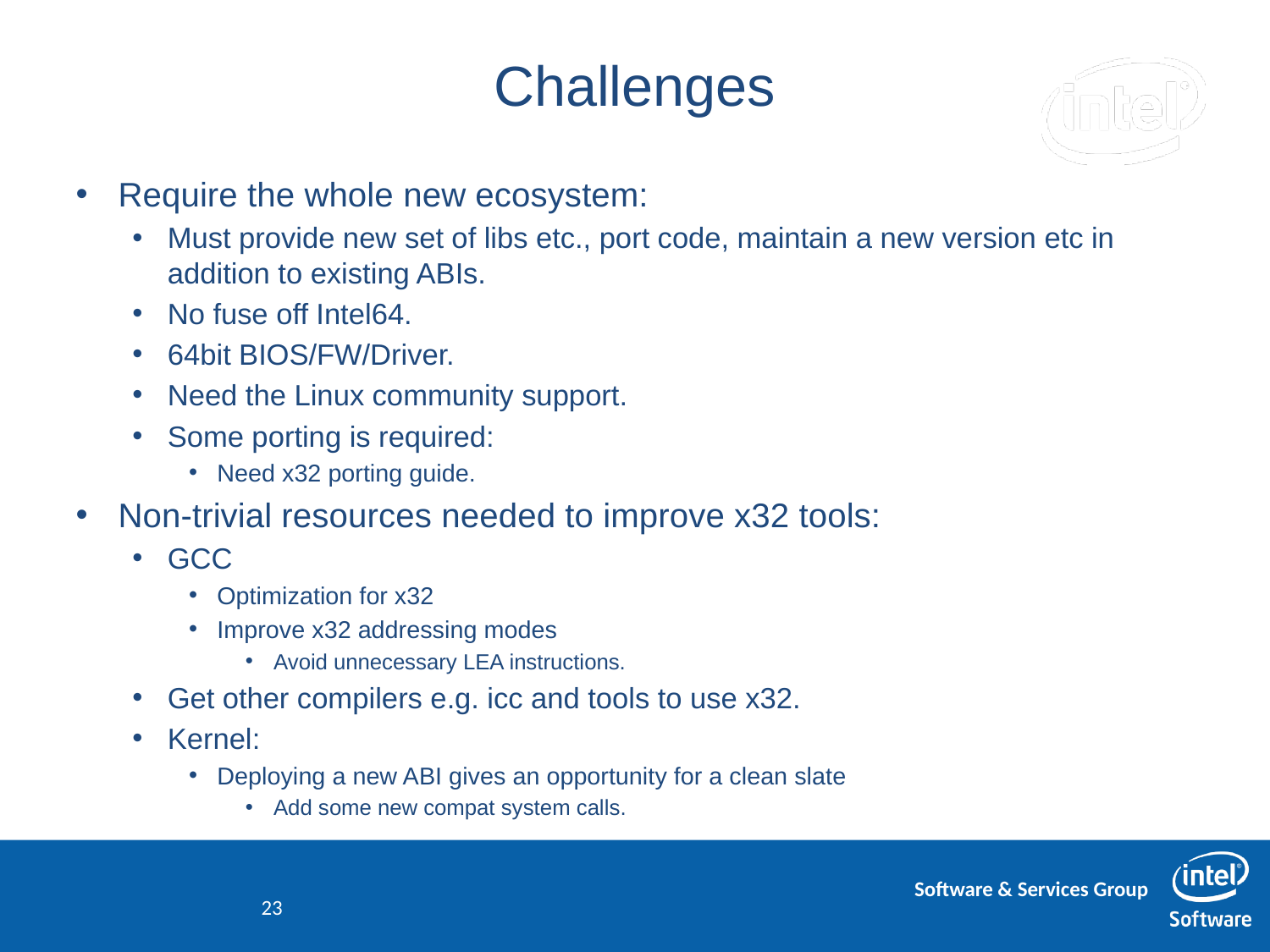

# Challenges
Require the whole new ecosystem:
Must provide new set of libs etc., port code, maintain a new version etc in addition to existing ABIs.
No fuse off Intel64.
64bit BIOS/FW/Driver.
Need the Linux community support.
Some porting is required:
Need x32 porting guide.
Non-trivial resources needed to improve x32 tools:
GCC
Optimization for x32
Improve x32 addressing modes
Avoid unnecessary LEA instructions.
Get other compilers e.g. icc and tools to use x32.
Kernel:
Deploying a new ABI gives an opportunity for a clean slate
Add some new compat system calls.

23